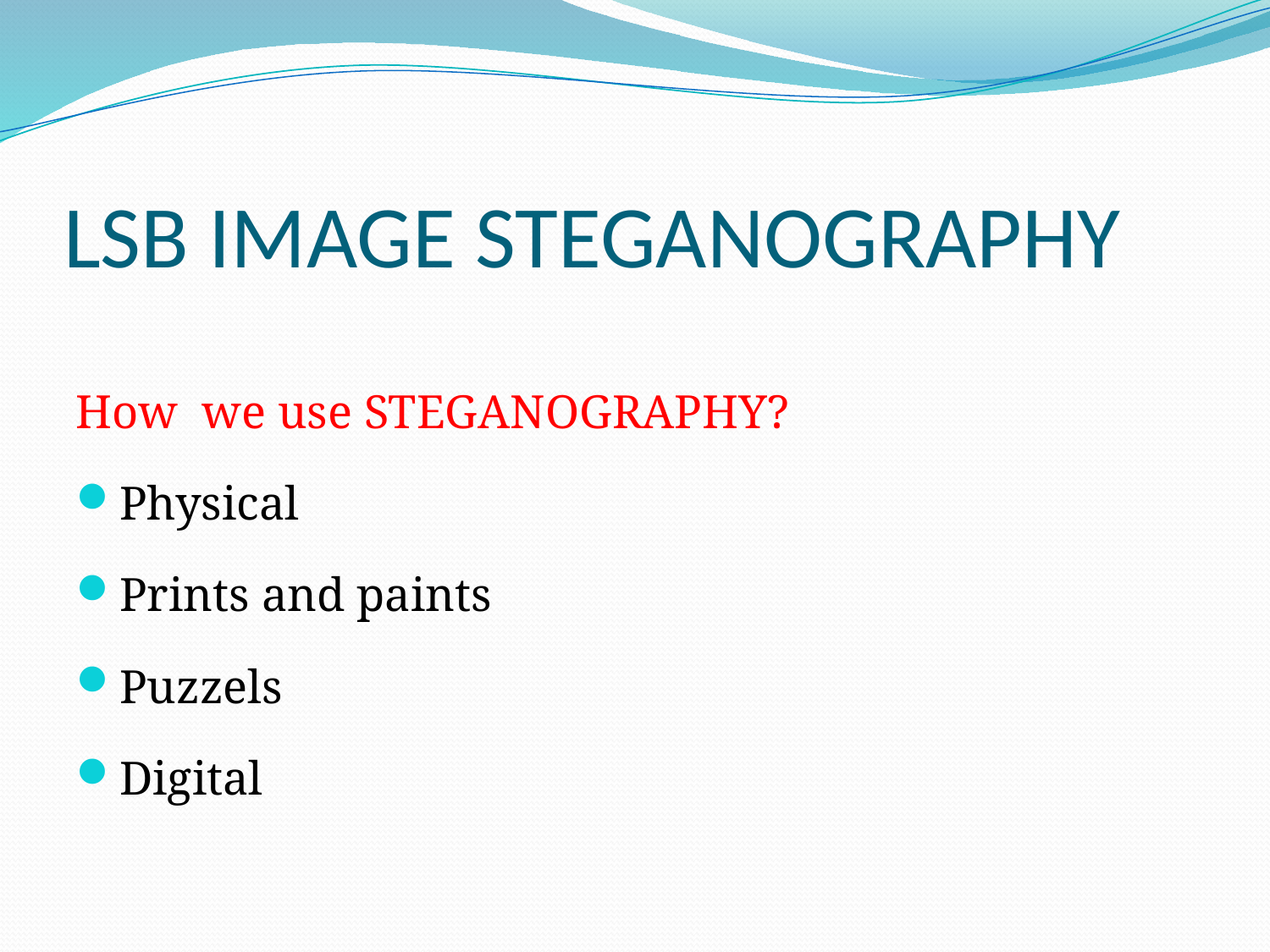

# LSB IMAGE STEGANOGRAPHY
How  we use STEGANOGRAPHY?
Physical
Prints and paints
Puzzels
Digital